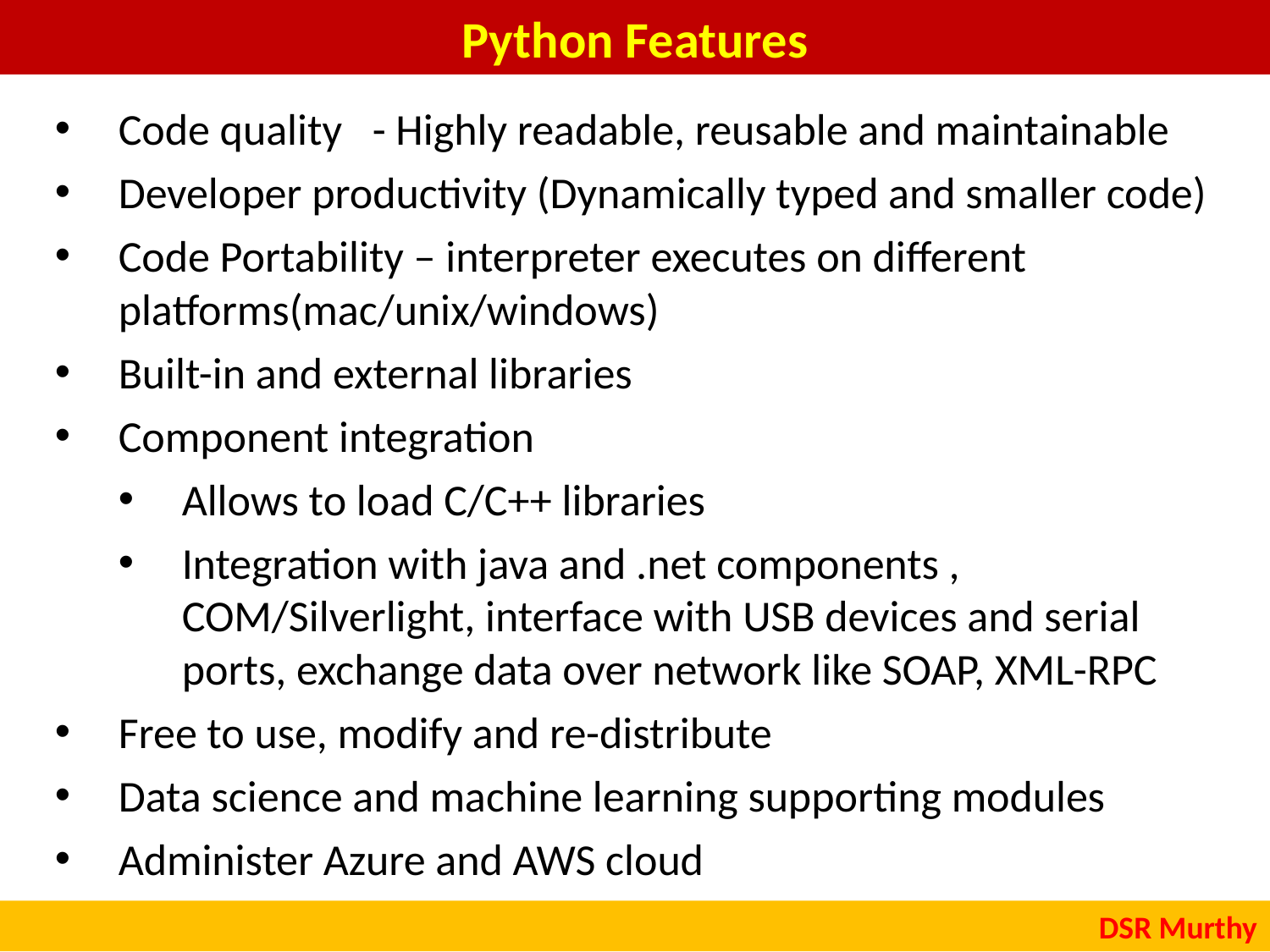

# Python Features
Code quality	- Highly readable, reusable and maintainable
Developer productivity (Dynamically typed and smaller code)
Code Portability – interpreter executes on different platforms(mac/unix/windows)
Built-in and external libraries
Component integration
Allows to load C/C++ libraries
Integration with java and .net components , COM/Silverlight, interface with USB devices and serial ports, exchange data over network like SOAP, XML-RPC
Free to use, modify and re-distribute
Data science and machine learning supporting modules
Administer Azure and AWS cloud
DSR Murthy